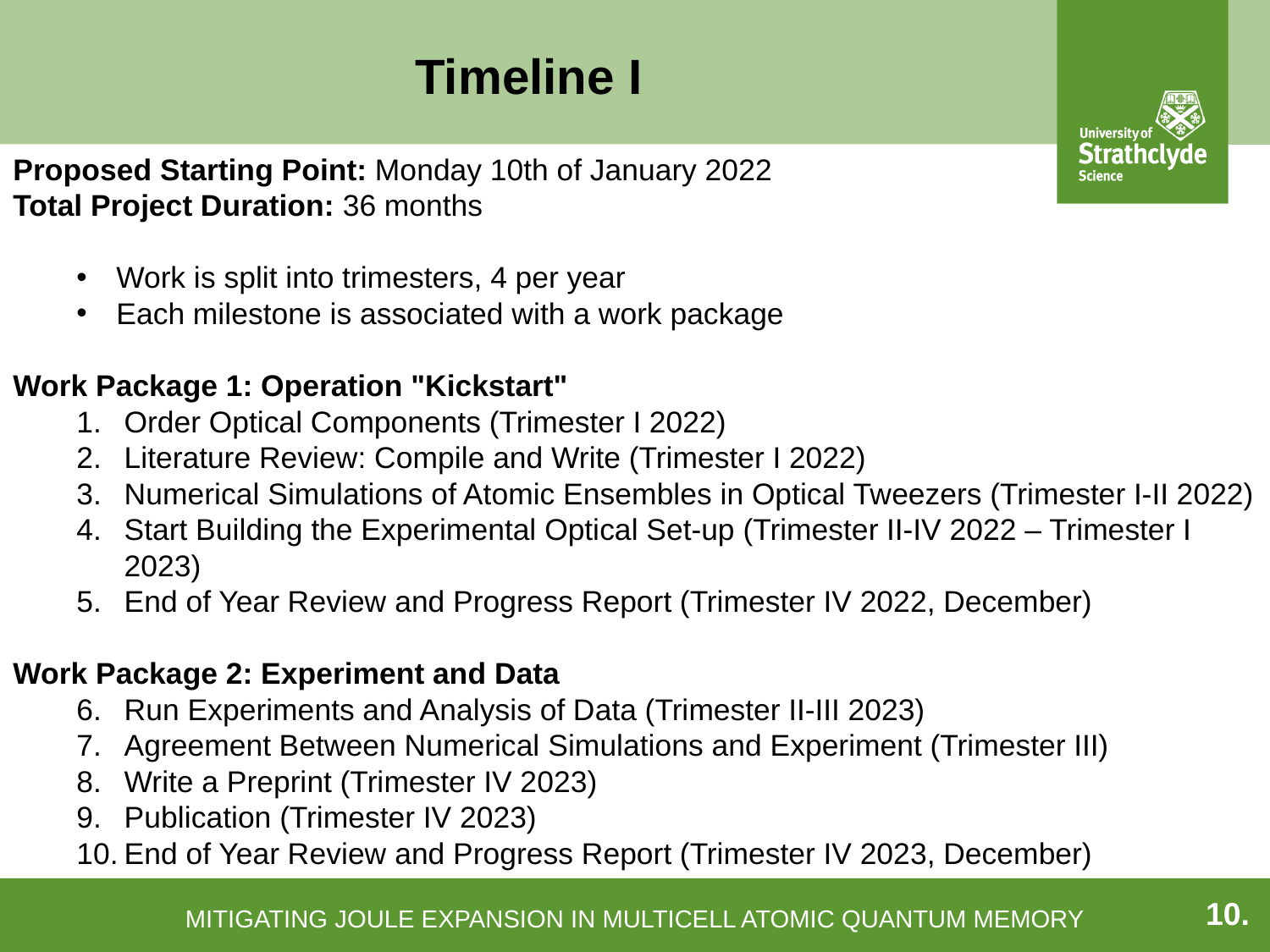

# Timeline I
Proposed Starting Point: Monday 10th of January 2022
Total Project Duration: 36 months
Work is split into trimesters, 4 per year
Each milestone is associated with a work package
Work Package 1: Operation "Kickstart"
Order Optical Components (Trimester I 2022)
Literature Review: Compile and Write (Trimester I 2022)
Numerical Simulations of Atomic Ensembles in Optical Tweezers (Trimester I-II 2022)
Start Building the Experimental Optical Set-up (Trimester II-IV 2022 – Trimester I 2023)
End of Year Review and Progress Report (Trimester IV 2022, December)

Work Package 2: Experiment and Data
Run Experiments and Analysis of Data (Trimester II-III 2023)
Agreement Between Numerical Simulations and Experiment (Trimester III)
Write a Preprint (Trimester IV 2023)
Publication (Trimester IV 2023)
End of Year Review and Progress Report (Trimester IV 2023, December)

MITIGATING JOULE EXPANSION IN MULTICELL ATOMIC QUANTUM MEMORY
10.